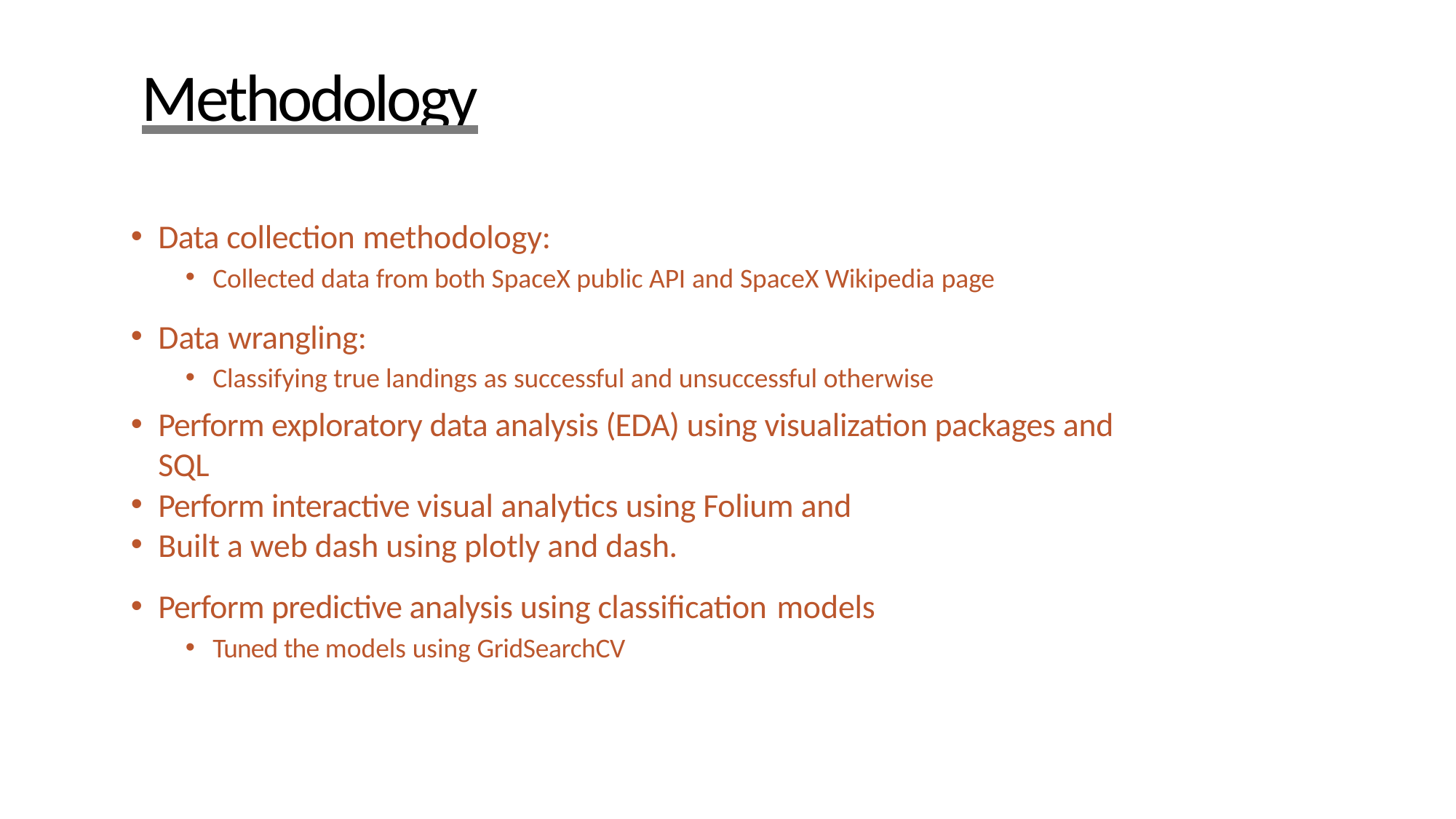

# Methodology
Data collection methodology:
Collected data from both SpaceX public API and SpaceX Wikipedia page
Data wrangling:
Classifying true landings as successful and unsuccessful otherwise
Perform exploratory data analysis (EDA) using visualization packages and SQL
Perform interactive visual analytics using Folium and
Built a web dash using plotly and dash.
Perform predictive analysis using classification models
Tuned the models using GridSearchCV
5